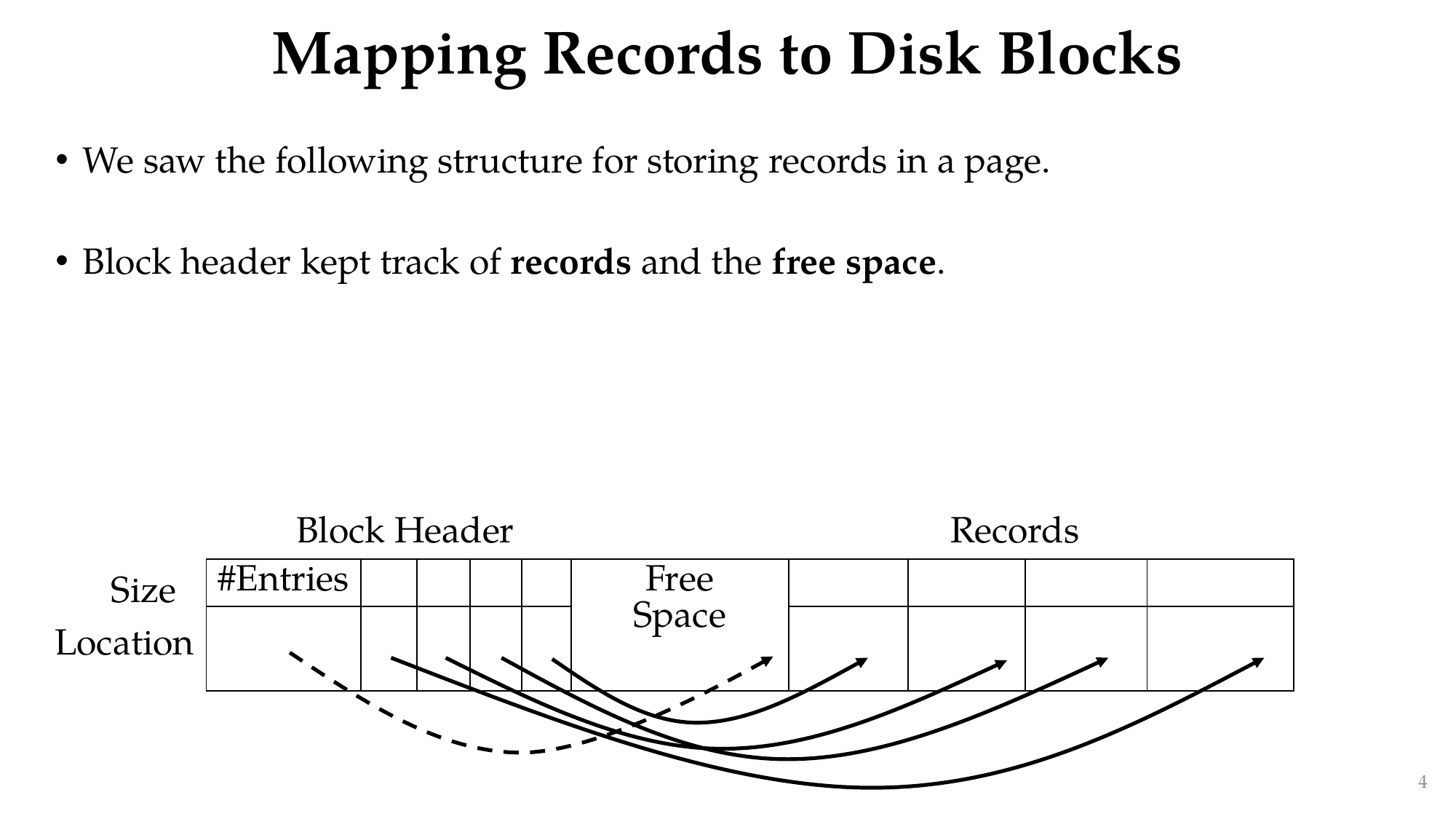

Mapping Records to Disk Blocks
We saw the following structure for storing records in a page.

Block header kept track of records and the free space.

Block Header
Records
| #Entries |  |  |  |  | Free Space |  |  |  |  |
| --- | --- | --- | --- | --- | --- | --- | --- | --- | --- |
|  |  |  |  |  |  |  |  |  |  |
Size
Location

4